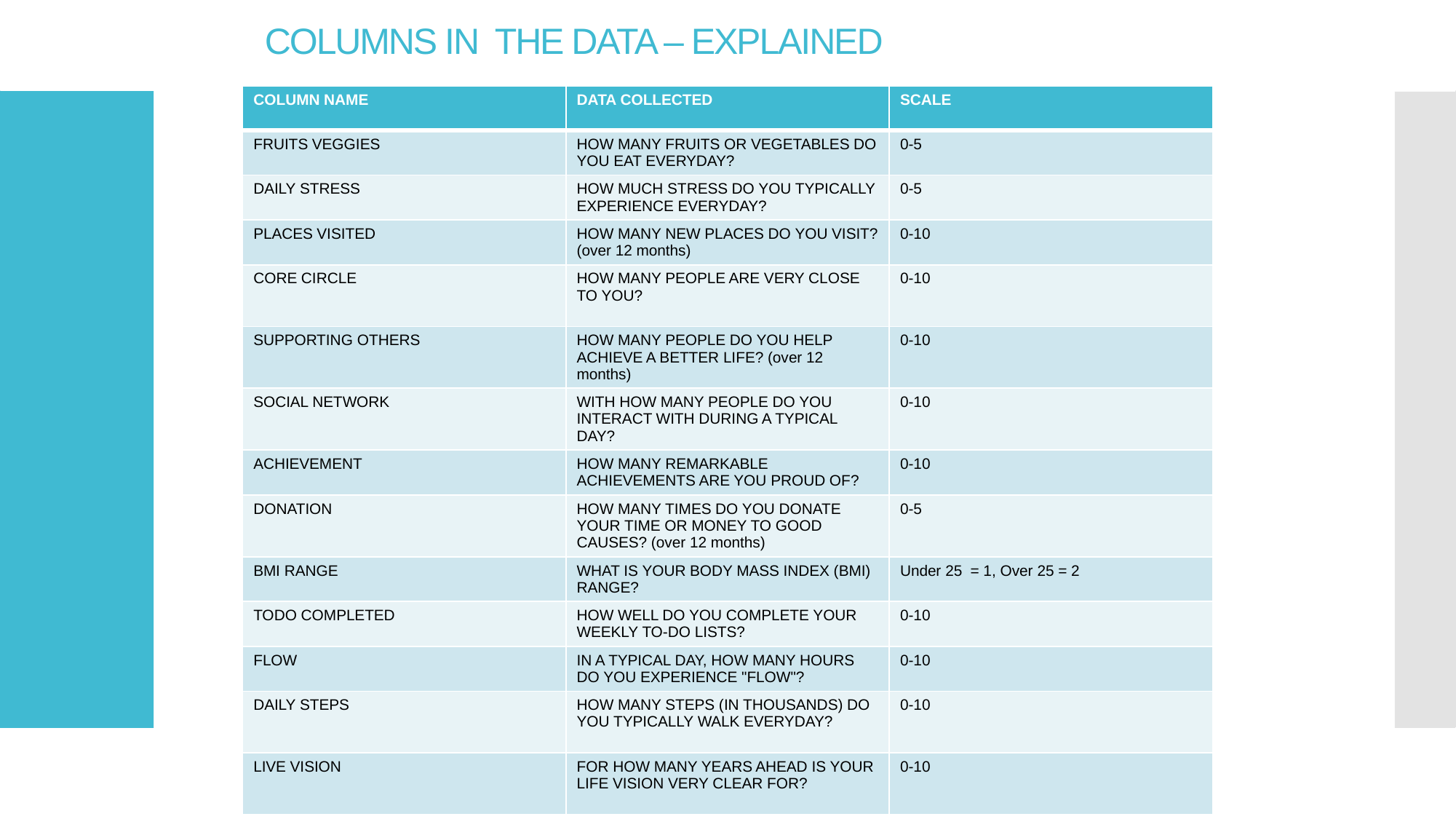

# COLUMNS IN  THE DATA – EXPLAINED
| COLUMN NAME | DATA COLLECTED | SCALE |
| --- | --- | --- |
| FRUITS VEGGIES | HOW MANY FRUITS OR VEGETABLES DO YOU EAT EVERYDAY? | 0-5 |
| DAILY STRESS | HOW MUCH STRESS DO YOU TYPICALLY EXPERIENCE EVERYDAY? | 0-5 |
| PLACES VISITED | HOW MANY NEW PLACES DO YOU VISIT? (over 12 months) | 0-10 |
| CORE CIRCLE | HOW MANY PEOPLE ARE VERY CLOSE TO YOU? | 0-10 |
| SUPPORTING OTHERS | HOW MANY PEOPLE DO YOU HELP ACHIEVE A BETTER LIFE? (over 12 months) | 0-10 |
| SOCIAL NETWORK | WITH HOW MANY PEOPLE DO YOU INTERACT WITH DURING A TYPICAL DAY? | 0-10 |
| ACHIEVEMENT | HOW MANY REMARKABLE ACHIEVEMENTS ARE YOU PROUD OF? | 0-10 |
| DONATION | HOW MANY TIMES DO YOU DONATE YOUR TIME OR MONEY TO GOOD CAUSES? (over 12 months) | 0-5 |
| BMI RANGE | WHAT IS YOUR BODY MASS INDEX (BMI) RANGE? | Under 25 = 1, Over 25 = 2 |
| TODO COMPLETED | HOW WELL DO YOU COMPLETE YOUR WEEKLY TO-DO LISTS? | 0-10 |
| FLOW | IN A TYPICAL DAY, HOW MANY HOURS DO YOU EXPERIENCE "FLOW"? | 0-10 |
| DAILY STEPS | HOW MANY STEPS (IN THOUSANDS) DO YOU TYPICALLY WALK EVERYDAY? | 0-10 |
| LIVE VISION | FOR HOW MANY YEARS AHEAD IS YOUR LIFE VISION VERY CLEAR FOR? | 0-10 |